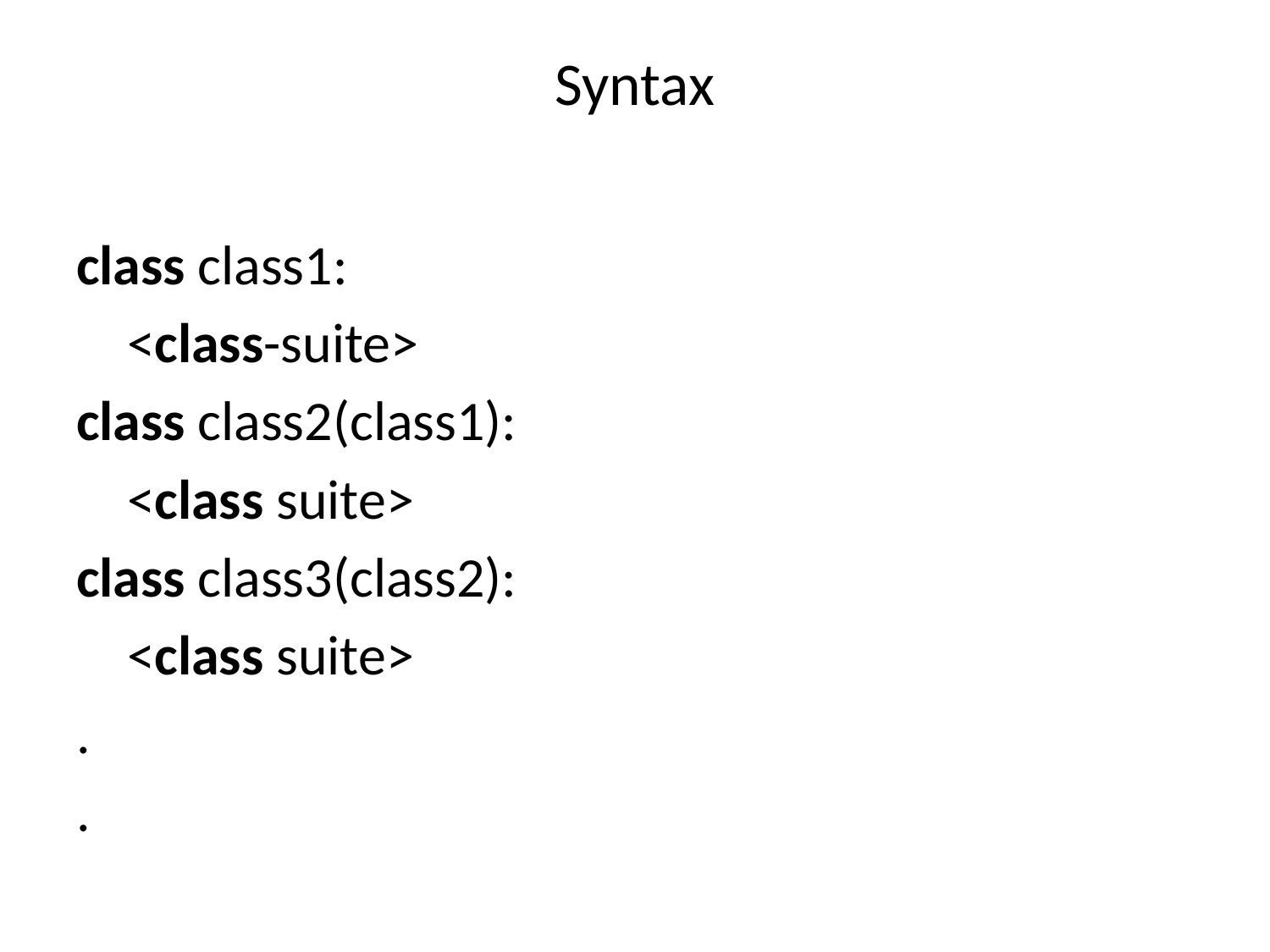

# Syntax
class class1:
    <class-suite>
class class2(class1):
    <class suite>
class class3(class2):
    <class suite>
.
.